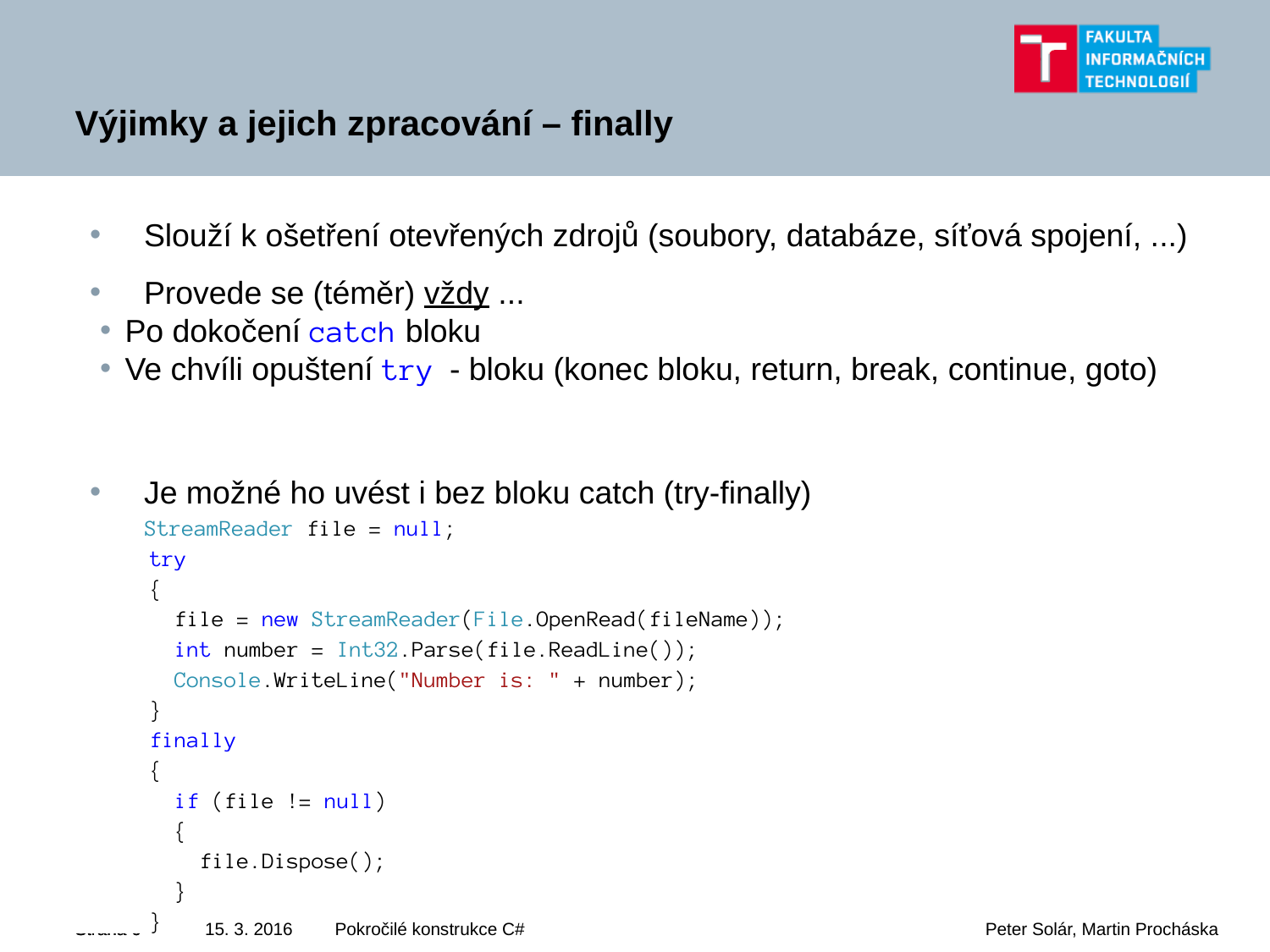

# Výjimky a jejich zpracování – finally
 Slouží k ošetření otevřených zdrojů (soubory, databáze, síťová spojení, ...)
 Provede se (téměr) vždy ...
Po dokočení catch bloku
Ve chvíli opuštení try - bloku (konec bloku, return, break, continue, goto)

 Je možné ho uvést i bez bloku catch (try-finally)
      StreamReader file = null;
      try
      {
        file = new StreamReader(File.OpenRead(fileName));
        int number = Int32.Parse(file.ReadLine());
        Console.WriteLine("Number is: " + number);
      }
      finally
      {
        if (file != null)
        {
          file.Dispose();
        }
      }